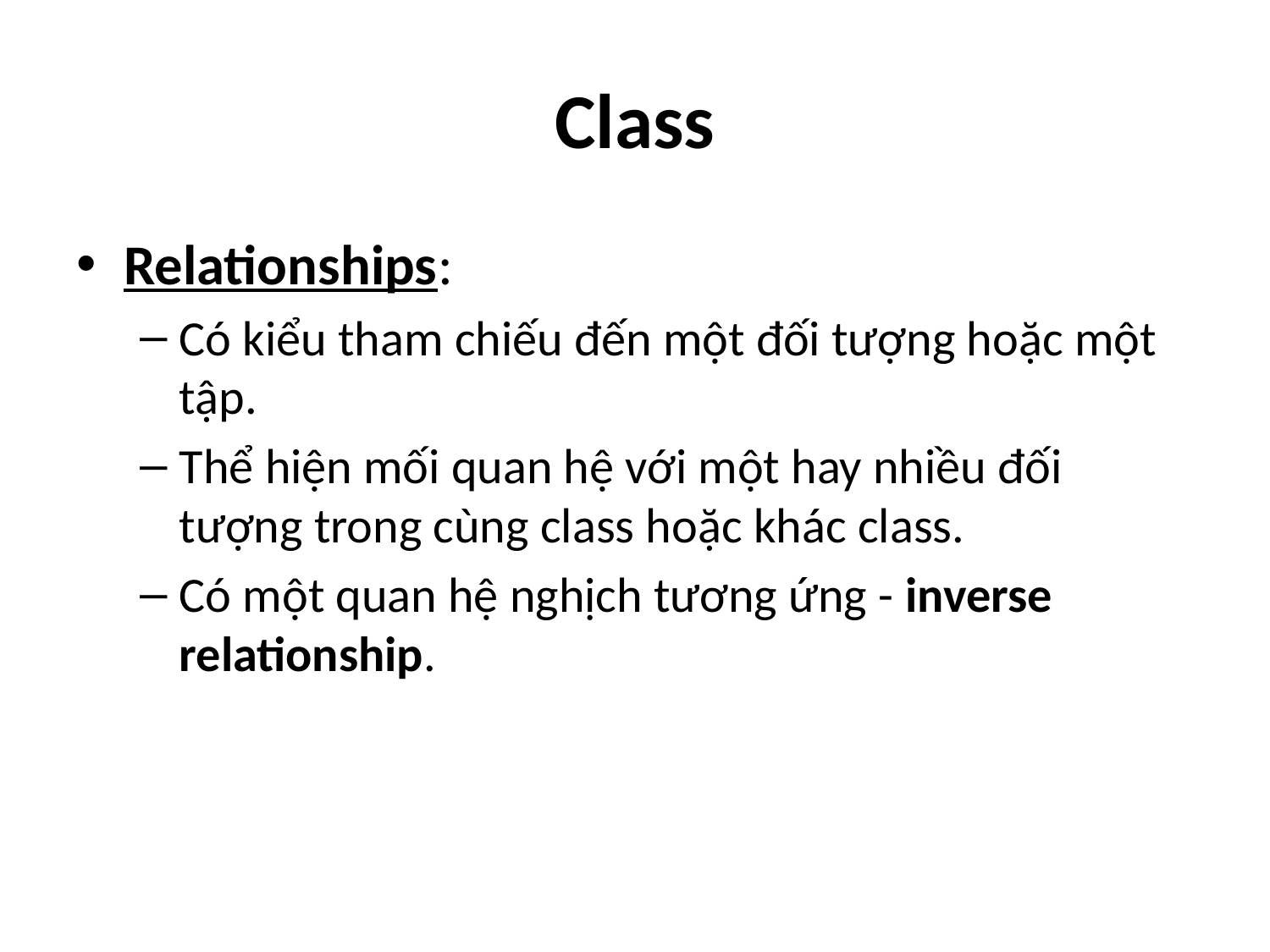

# Class
Relationships:
Có kiểu tham chiếu đến một đối tượng hoặc một tập.
Thể hiện mối quan hệ với một hay nhiều đối tượng trong cùng class hoặc khác class.
Có một quan hệ nghịch tương ứng - inverse relationship.